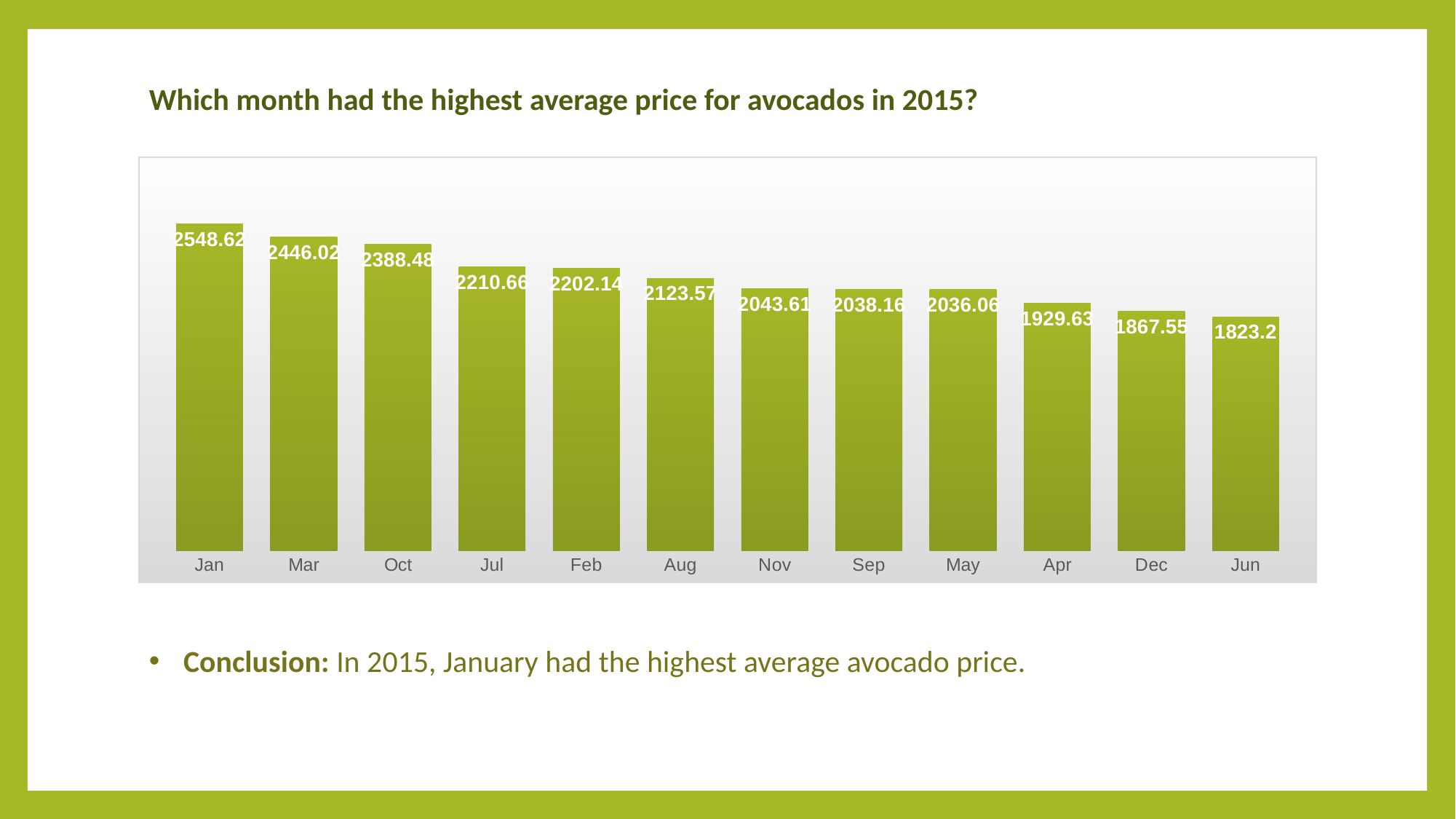

Which month had the highest average price for avocados in 2015?

### Chart

| Category | Total |
|---|---|
| Jan | 2548.619999999997 |
| Mar | 2446.0199999999963 |
| Oct | 2388.4799999999955 |
| Jul | 2210.66 |
| Feb | 2202.1399999999976 |
| Aug | 2123.570000000001 |
| Nov | 2043.6100000000017 |
| Sep | 2038.1599999999983 |
| May | 2036.0600000000002 |
| Apr | 1929.6300000000024 |
| Dec | 1867.5499999999975 |
| Jun | 1823.2 |
# Conclusion: In 2015, January had the highest average avocado price.